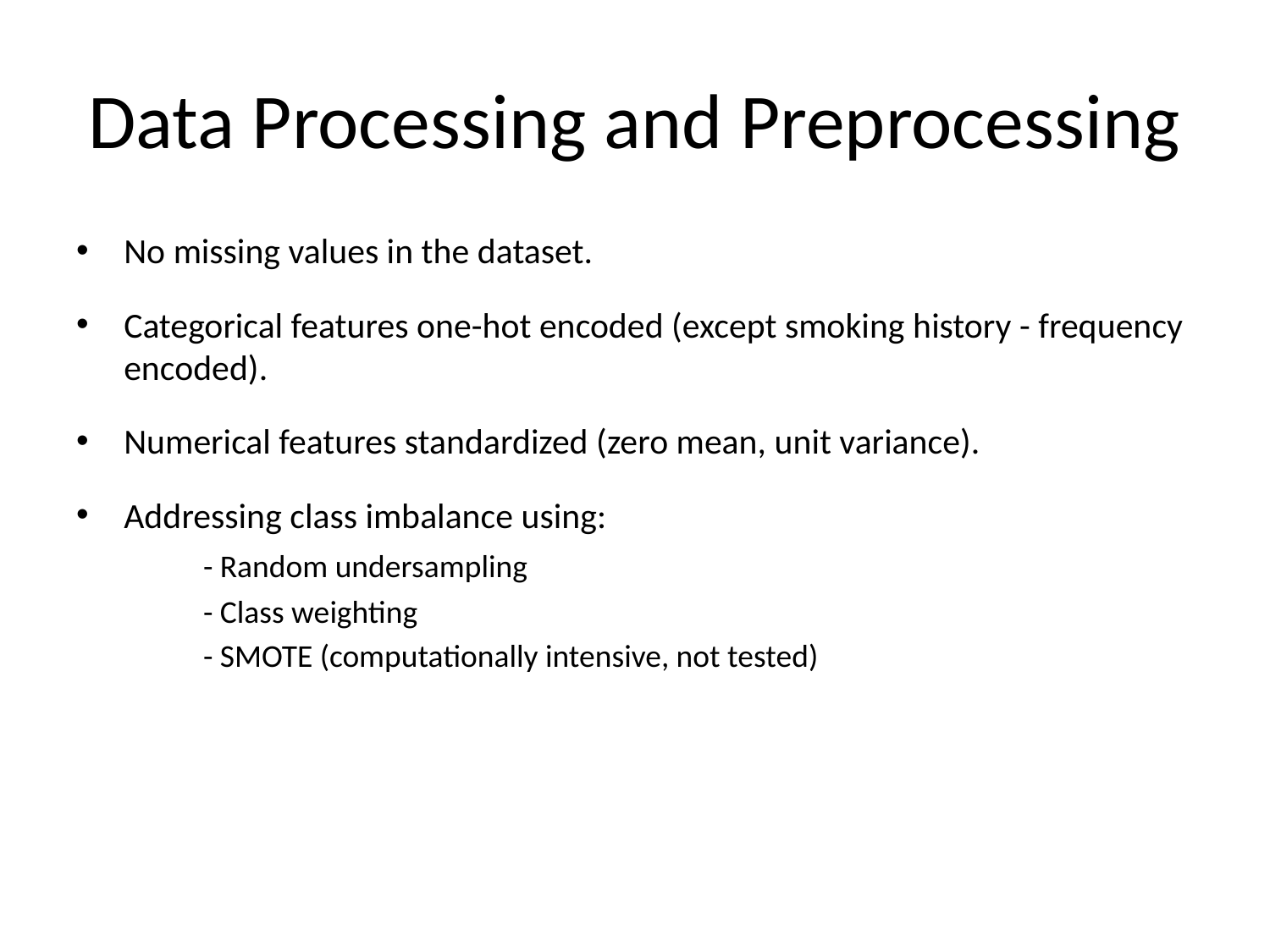

# Data Processing and Preprocessing
No missing values in the dataset.

Categorical features one-hot encoded (except smoking history - frequency encoded).

Numerical features standardized (zero mean, unit variance).

Addressing class imbalance using:
	- Random undersampling
	- Class weighting
	- SMOTE (computationally intensive, not tested)